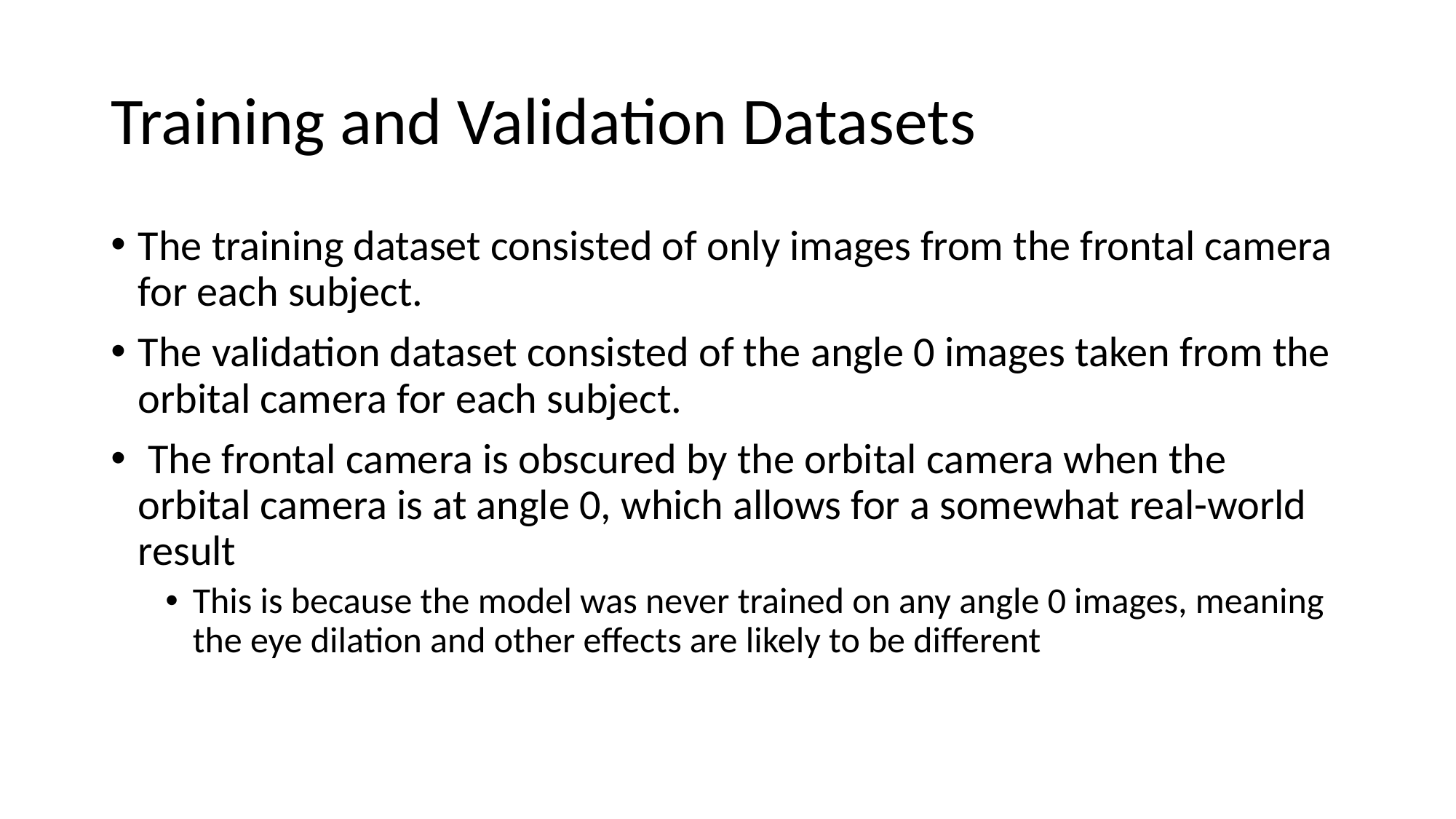

# Training and Validation Datasets
The training dataset consisted of only images from the frontal camera for each subject.
The validation dataset consisted of the angle 0 images taken from the orbital camera for each subject.
 The frontal camera is obscured by the orbital camera when the orbital camera is at angle 0, which allows for a somewhat real-world result
This is because the model was never trained on any angle 0 images, meaning the eye dilation and other effects are likely to be different